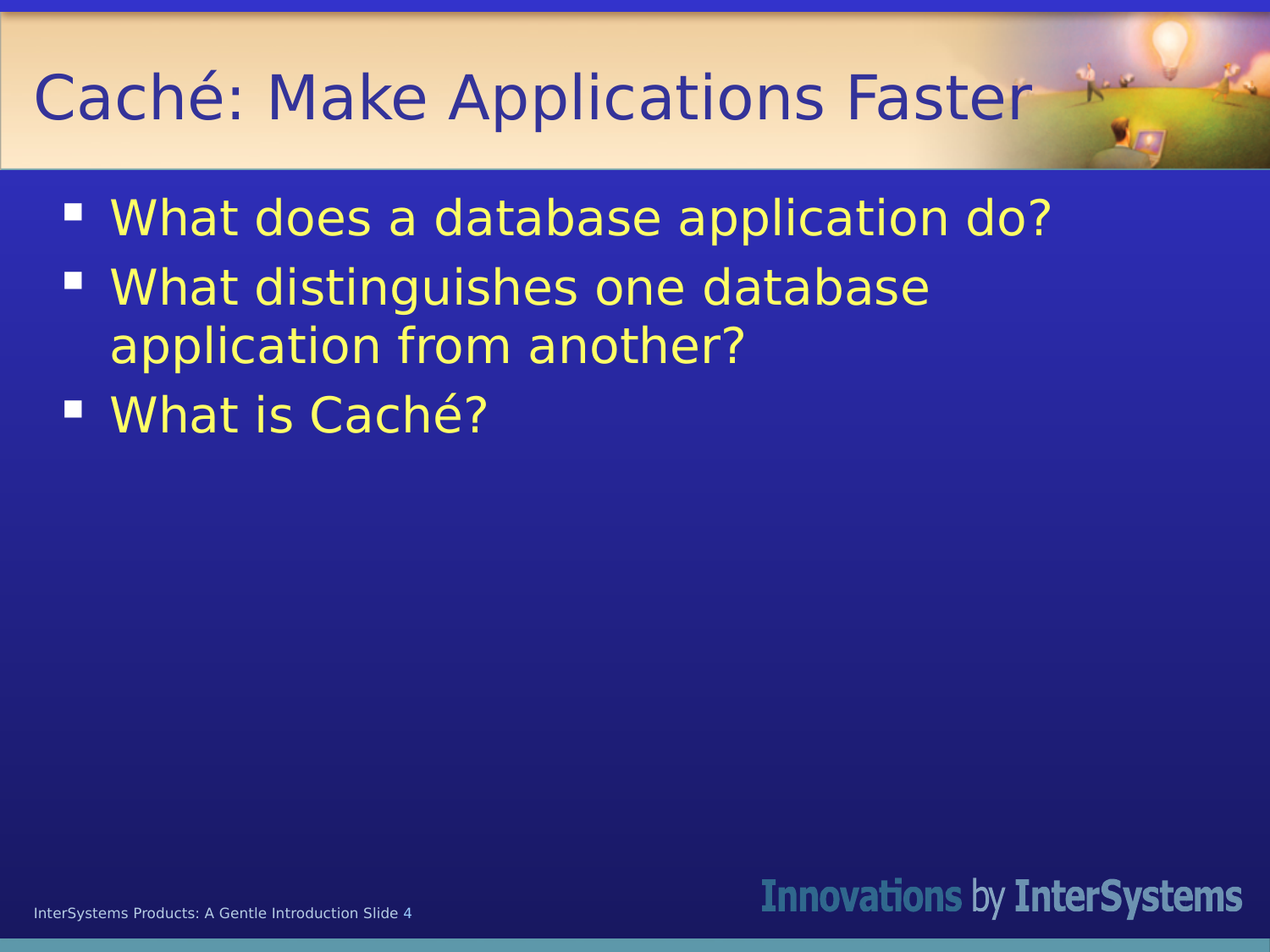

# Caché: Make Applications Faster
What does a database application do?
What distinguishes one database application from another?
What is Caché?